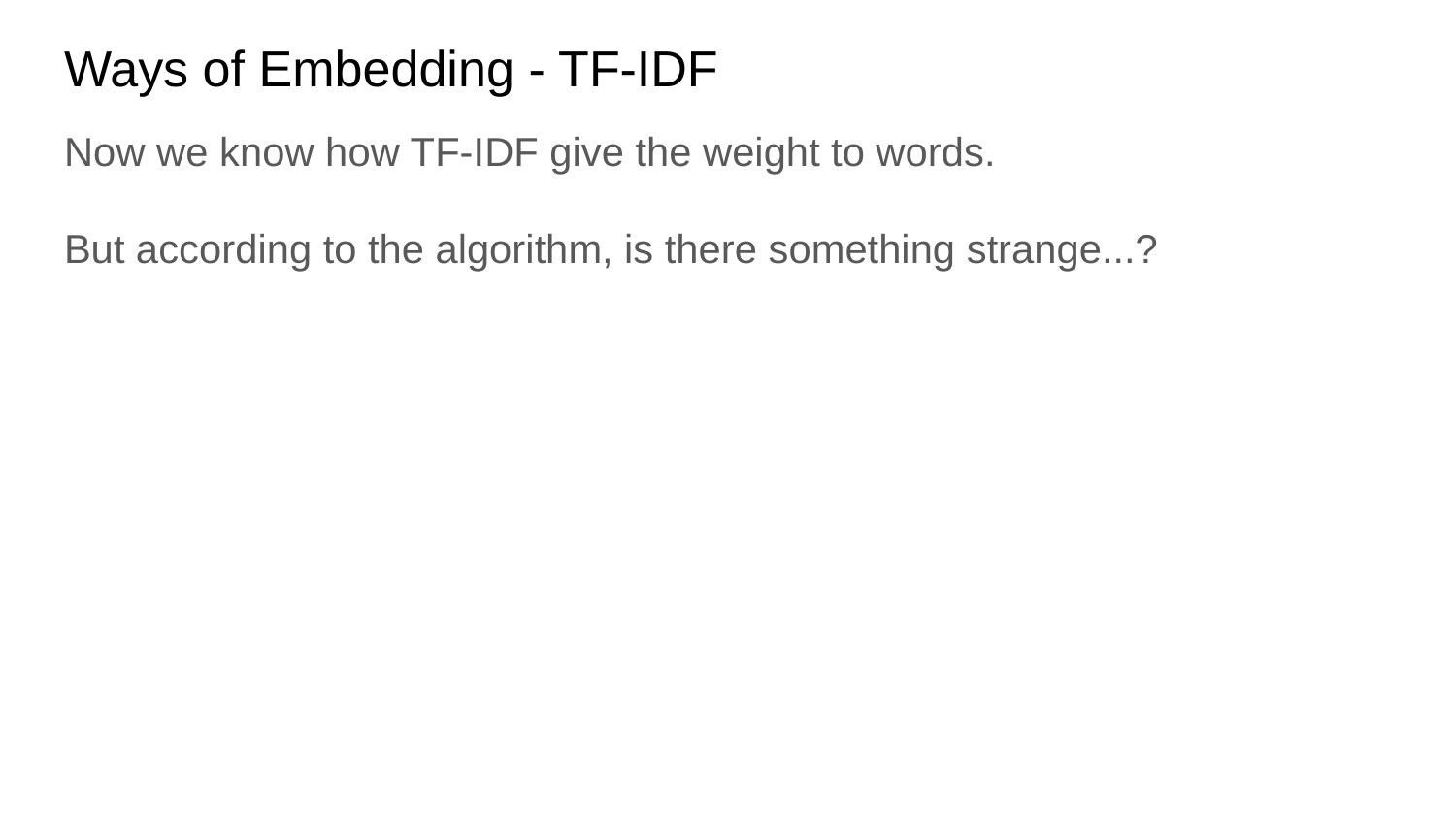

# Ways of Embedding - TF-IDF
Now we know how TF-IDF give the weight to words.

But according to the algorithm, is there something strange...?